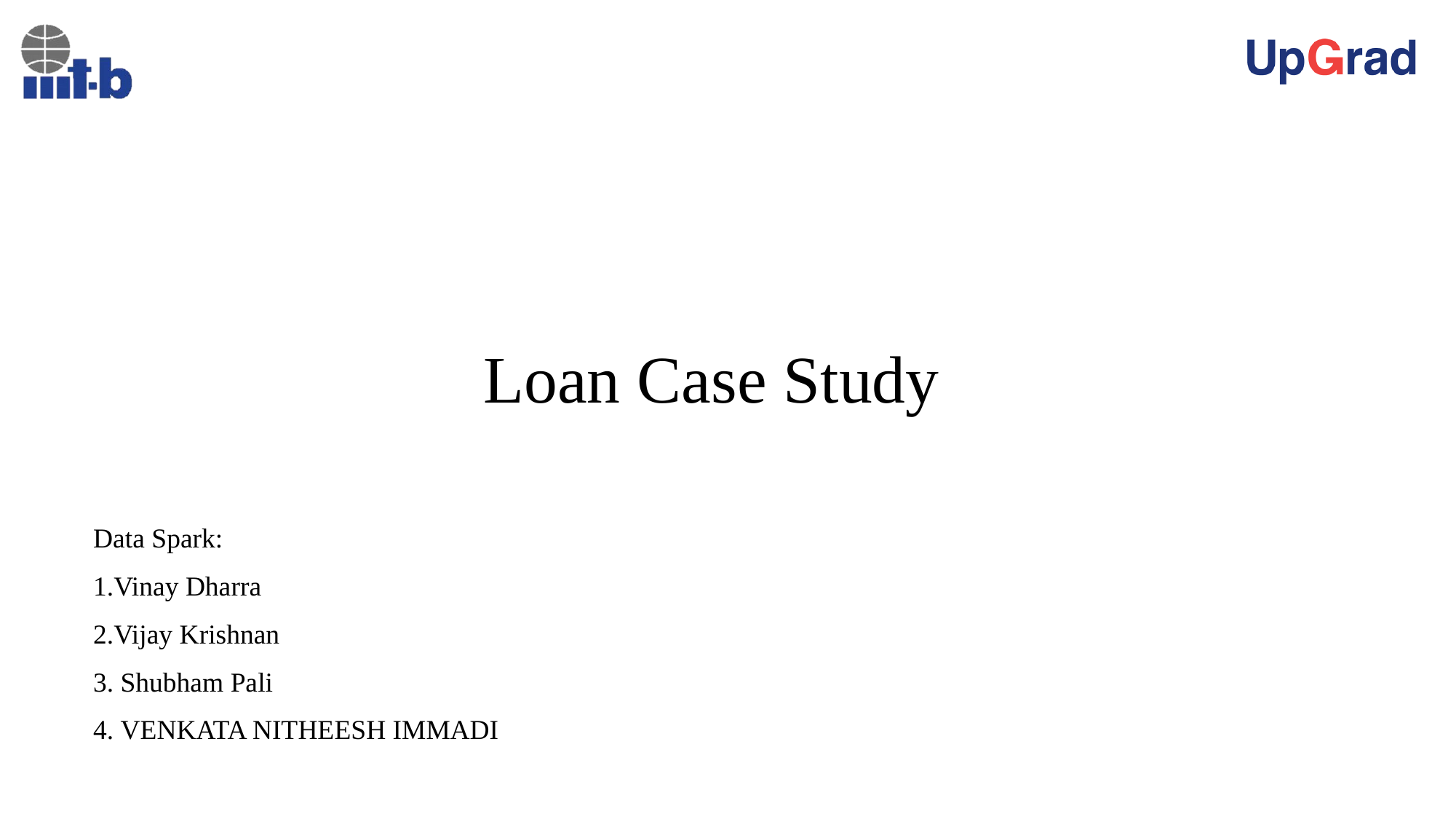

# Loan Case Study
Data Spark:
Vinay Dharra
Vijay Krishnan
 Shubham Pali
 VENKATA NITHEESH IMMADI